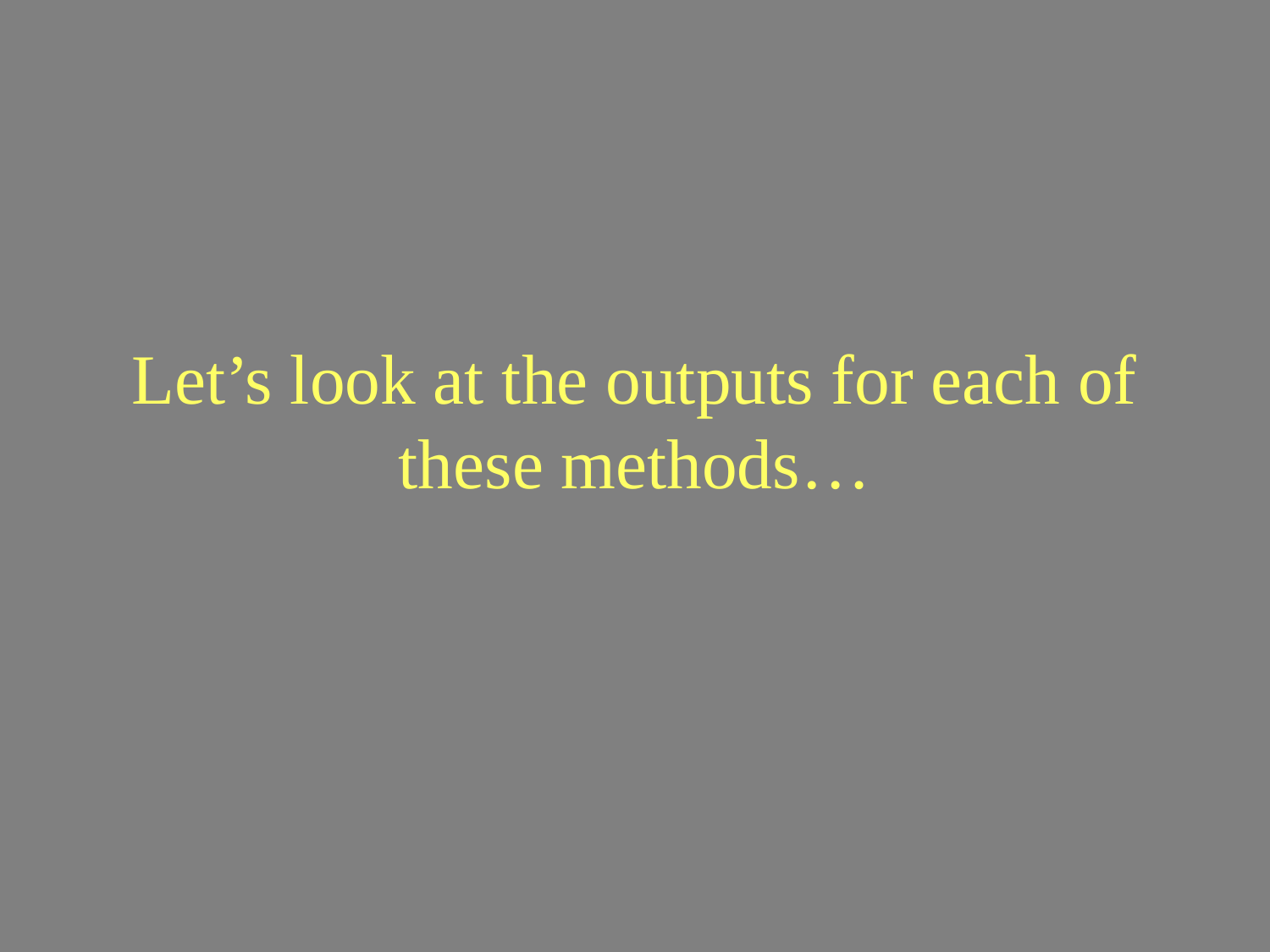

# Let’s look at the outputs for each of these methods…